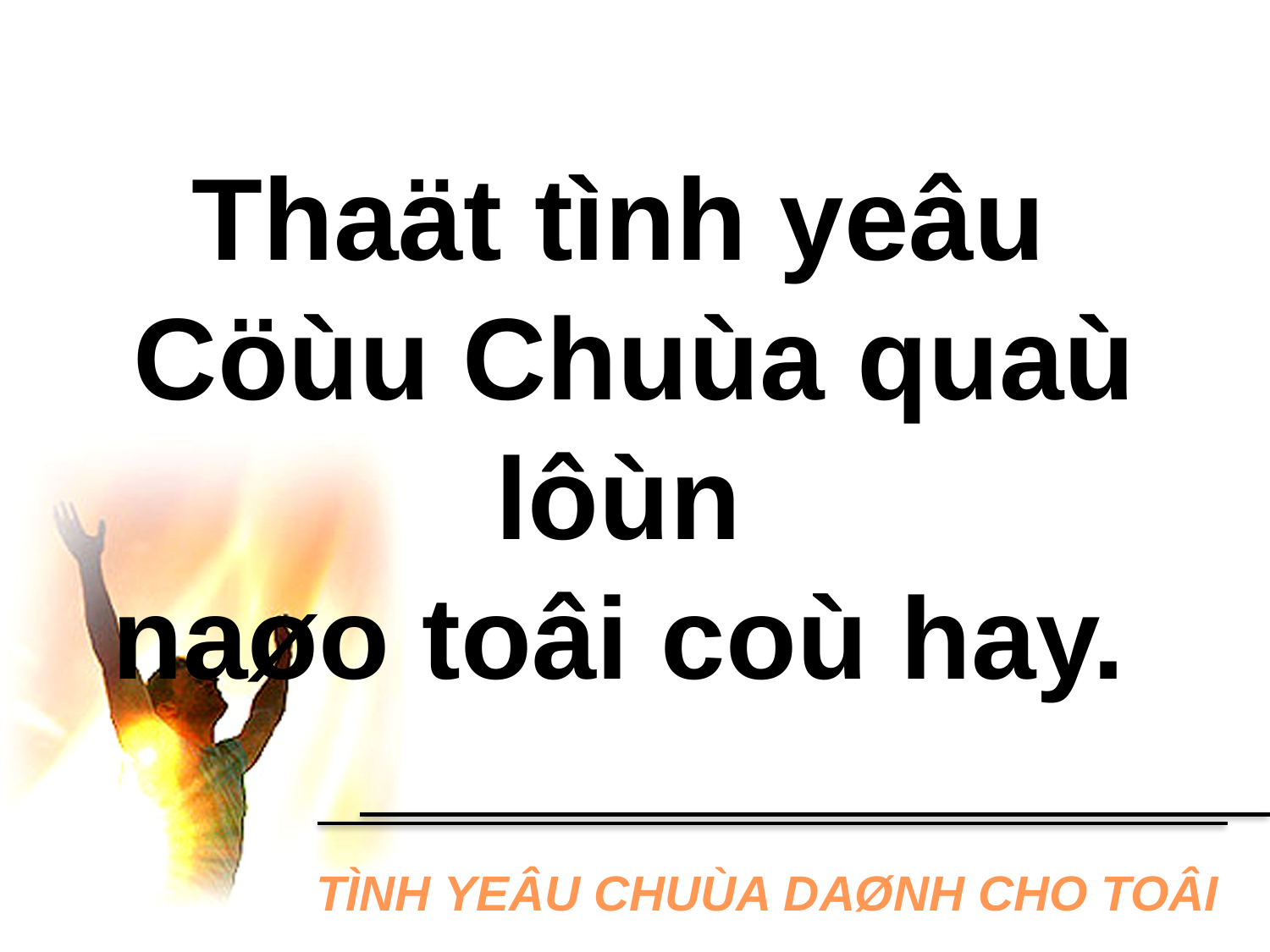

Thaät tình yeâu
Cöùu Chuùa quaù lôùn
naøo toâi coù hay.
# TÌNH YEÂU CHUÙA DAØNH CHO TOÂI